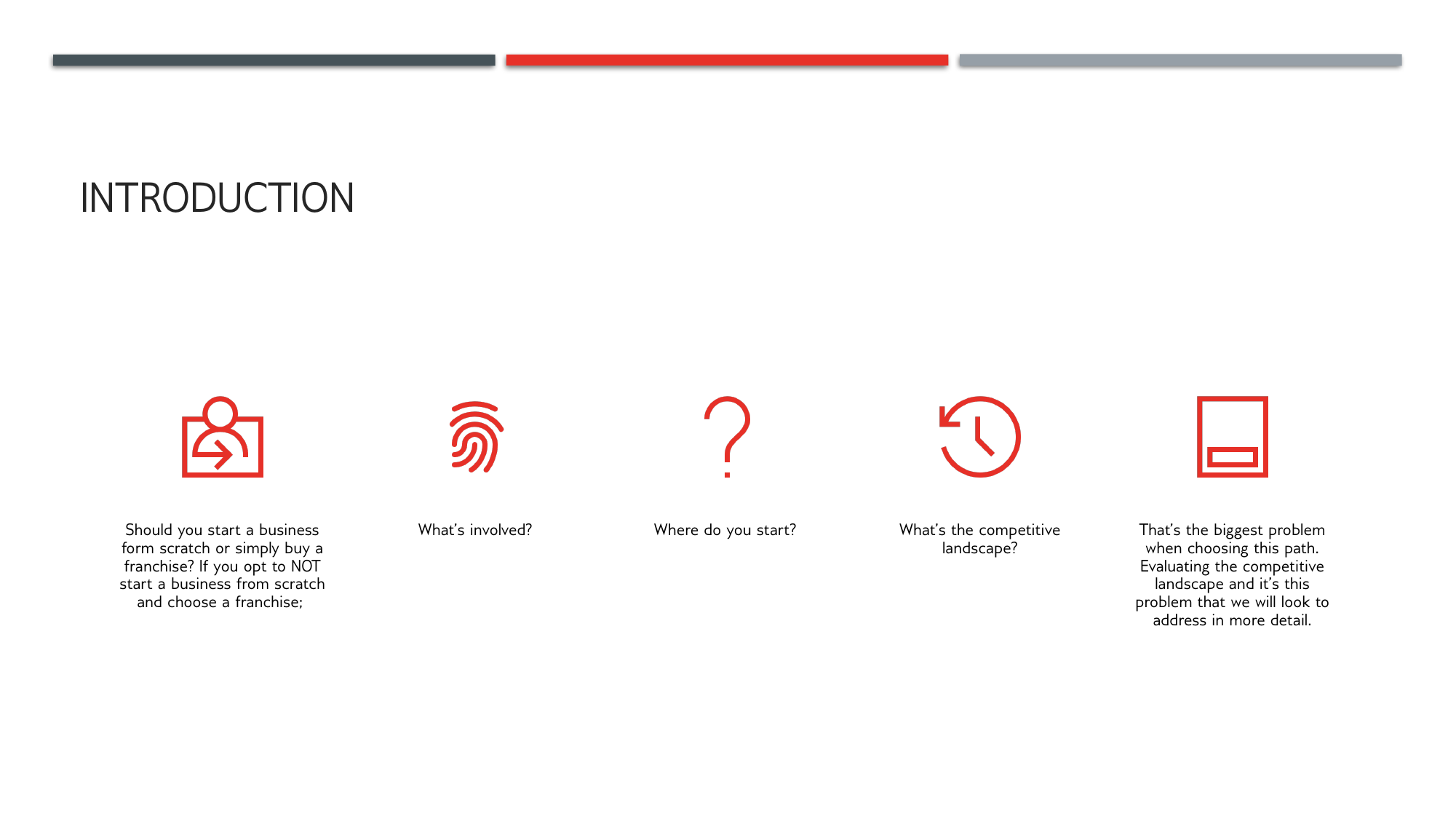

# Introduction
Should you start a business form scratch or simply buy a franchise? If you opt to NOT start a business from scratch and choose a franchise;
What’s involved?
Where do you start?
What’s the competitive landscape?
That’s the biggest problem when choosing this path. Evaluating the competitive landscape and it’s this problem that we will look to address in more detail.